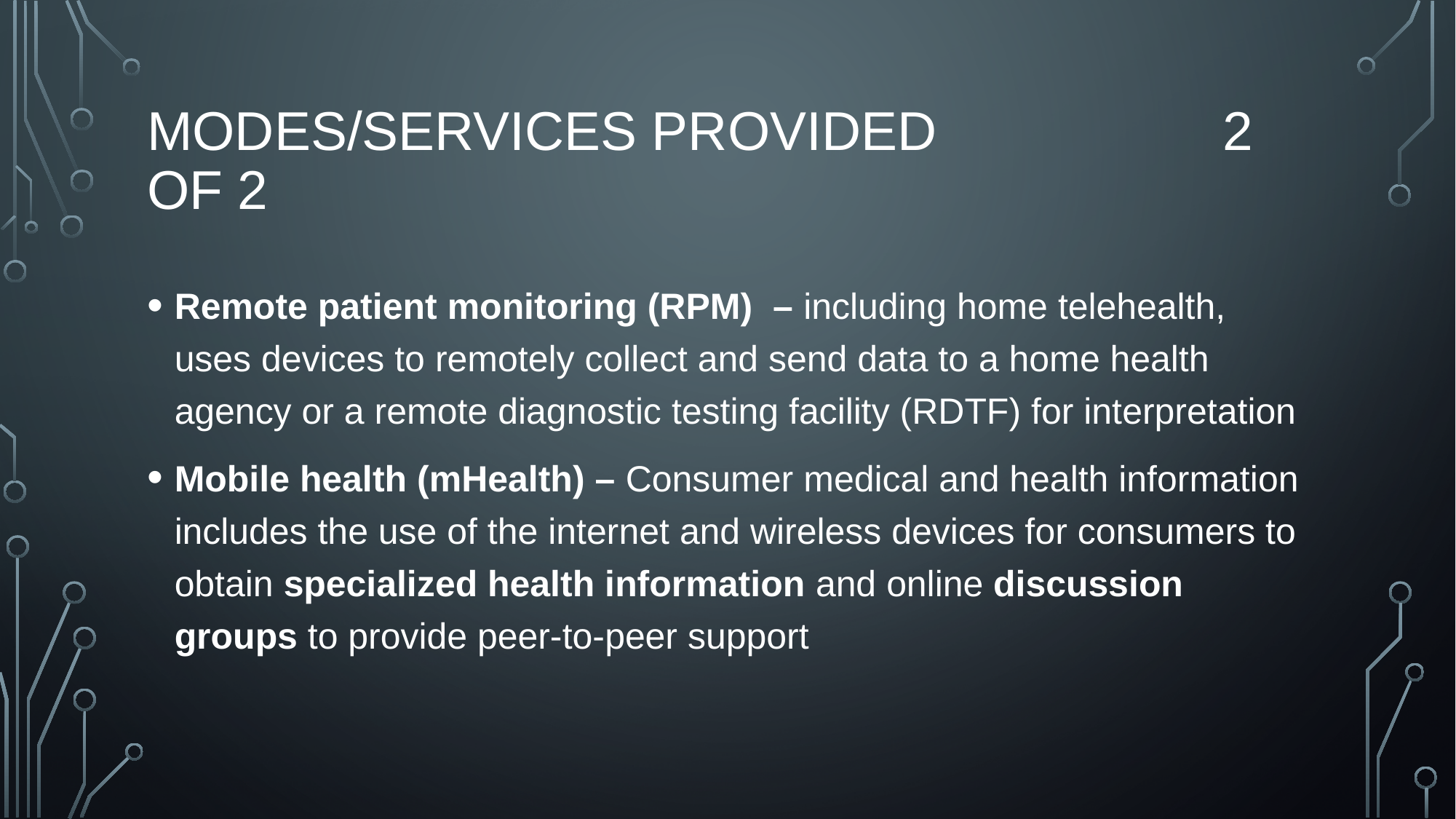

# Modes/Services Provided                   2 of 2
Remote patient monitoring (RPM)  – including home telehealth, uses devices to remotely collect and send data to a home health agency or a remote diagnostic testing facility (RDTF) for interpretation
Mobile health (mHealth) – Consumer medical and health information includes the use of the internet and wireless devices for consumers to obtain specialized health information and online discussion groups to provide peer-to-peer support